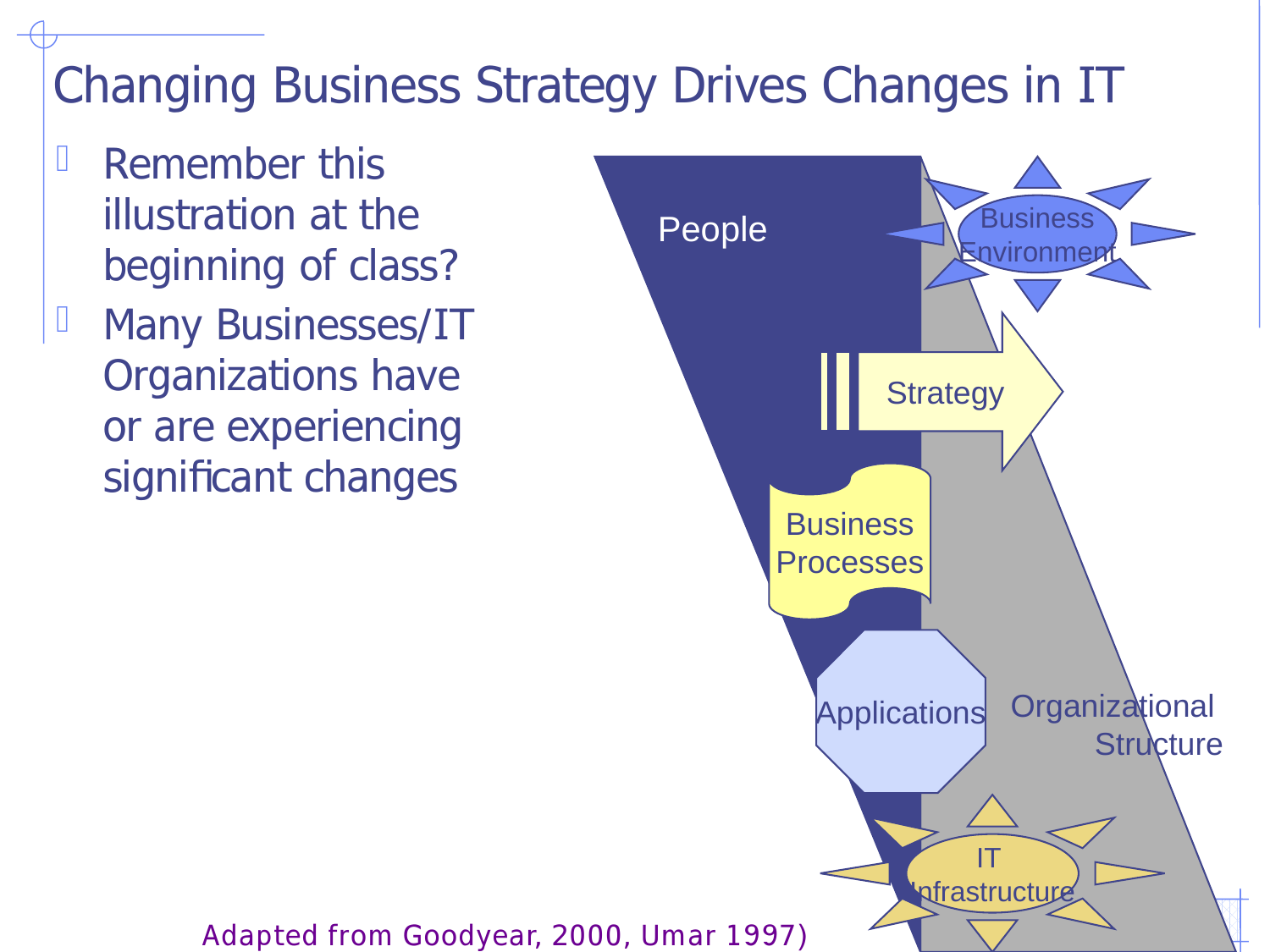

# Changing Business Strategy Drives Changes in IT
Remember this illustration at the beginning of class?
Many Businesses/IT Organizations have or are experiencing significant changes

Business
Environment

People
Strategy
Business
Processes
Applications
Organizational
Structure
IT
Infrastructure
Dr. George Royce
Adapted from Goodyear, 2000, Umar 1997)